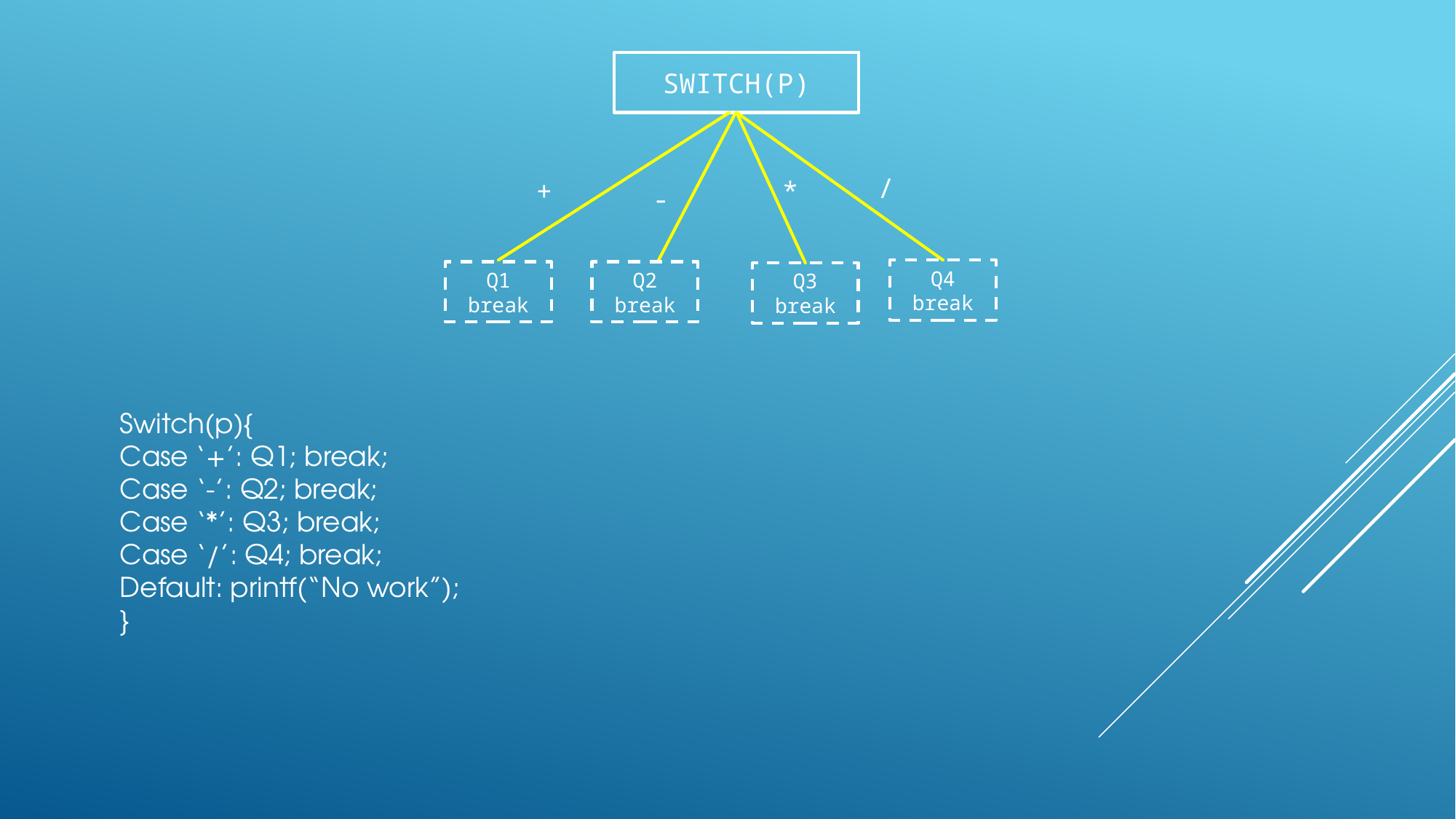

switch(P)
/
+
*
-
Q4
break
Q1
break
Q2
break
Q3
break
Switch(p){
Case ‘+’: Q1; break;
Case ‘-’: Q2; break;
Case ‘*’: Q3; break;
Case ‘/’: Q4; break;
Default: printf(“No work”);
}